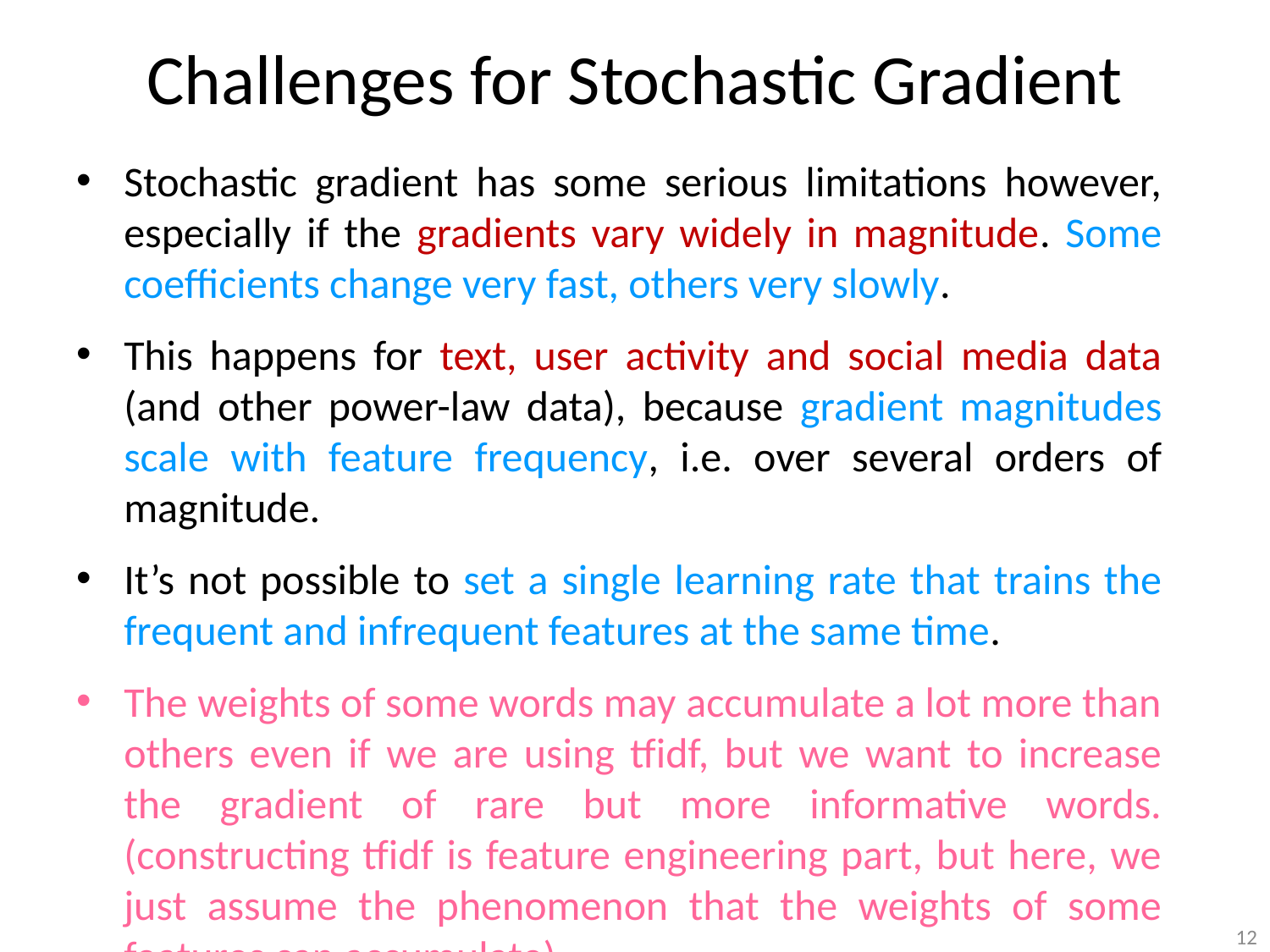

# Challenges for Stochastic Gradient
Stochastic gradient has some serious limitations however, especially if the gradients vary widely in magnitude. Some coefficients change very fast, others very slowly.
This happens for text, user activity and social media data (and other power-law data), because gradient magnitudes scale with feature frequency, i.e. over several orders of magnitude.
It’s not possible to set a single learning rate that trains the frequent and infrequent features at the same time.
The weights of some words may accumulate a lot more than others even if we are using tfidf, but we want to increase the gradient of rare but more informative words. (constructing tfidf is feature engineering part, but here, we just assume the phenomenon that the weights of some features can accumulate).
12